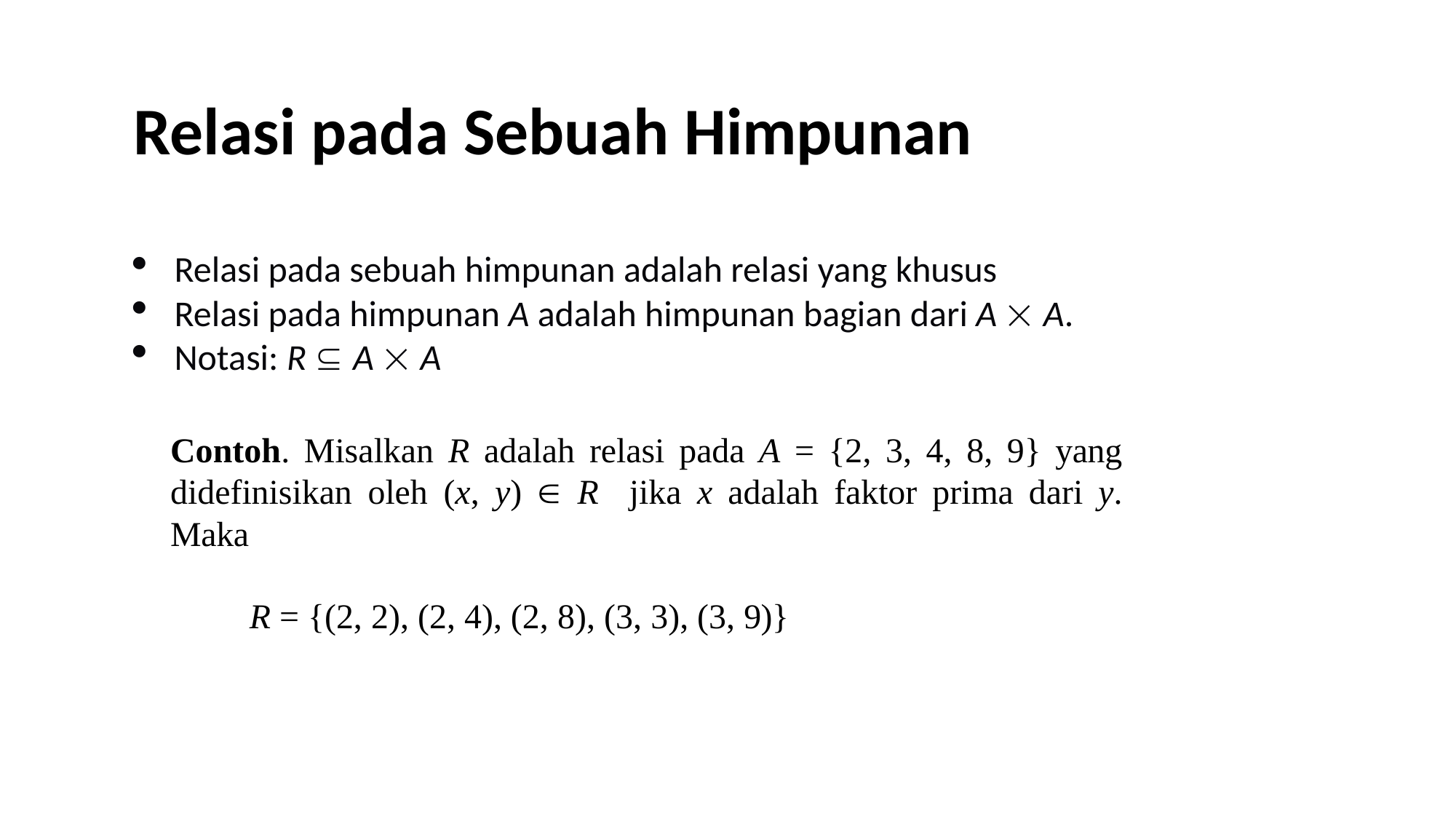

# Relasi pada Sebuah Himpunan
Relasi pada sebuah himpunan adalah relasi yang khusus
Relasi pada himpunan A adalah himpunan bagian dari A × A.
Notasi: R ⊆ A × A

Contoh. Misalkan R adalah relasi pada A = {2, 3, 4, 8, 9} yang didefinisikan oleh (x, y) ∈ R  jika x adalah faktor prima dari y. Maka

R = {(2, 2), (2, 4), (2, 8), (3, 3), (3, 9)}